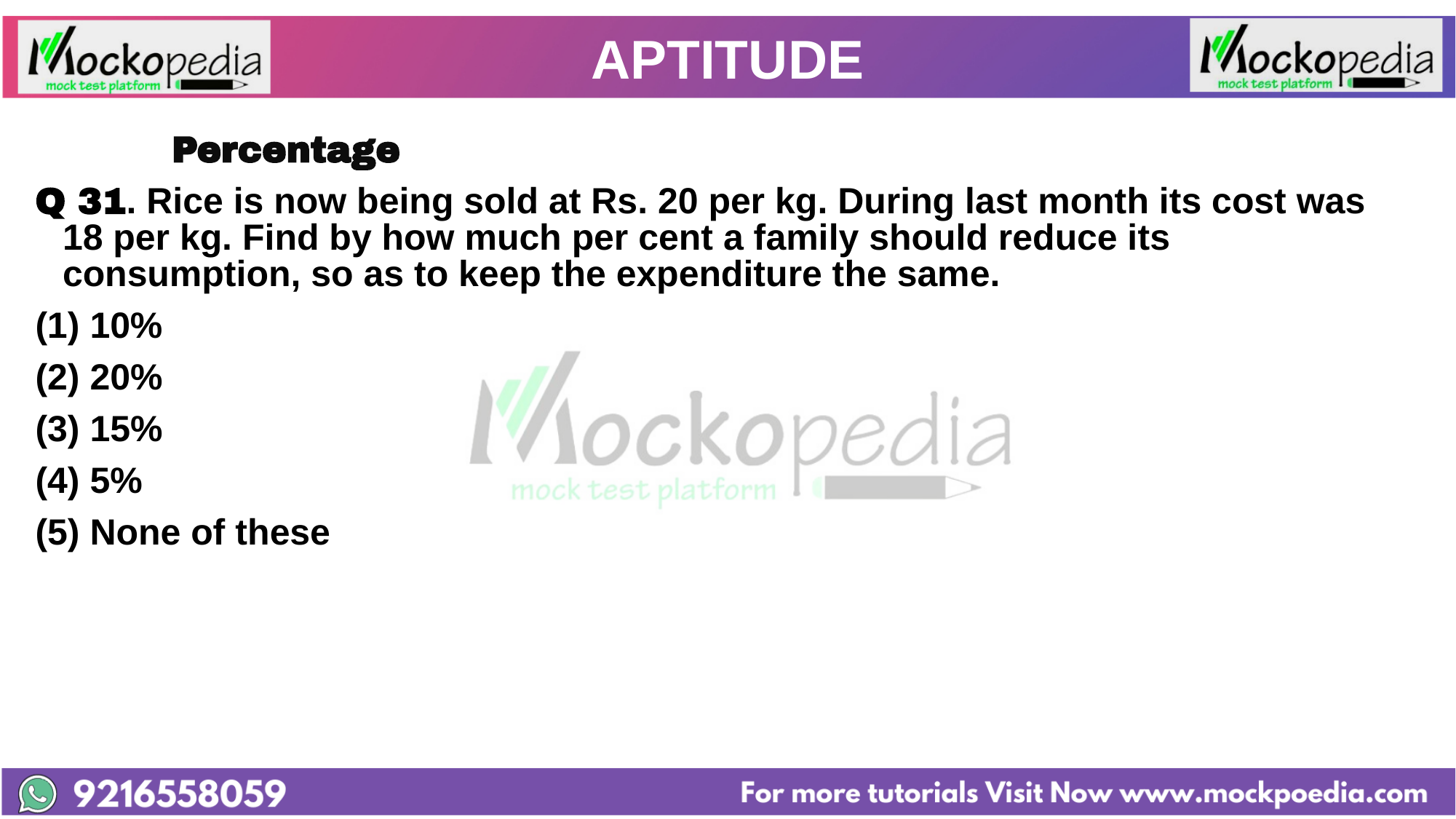

# APTITUDE
		Percentage
Q 31. Rice is now being sold at Rs. 20 per kg. During last month its cost was 18 per kg. Find by how much per cent a family should reduce its consumption, so as to keep the expenditure the same.
10%
(2) 20%
(3) 15%
(4) 5%
(5) None of these